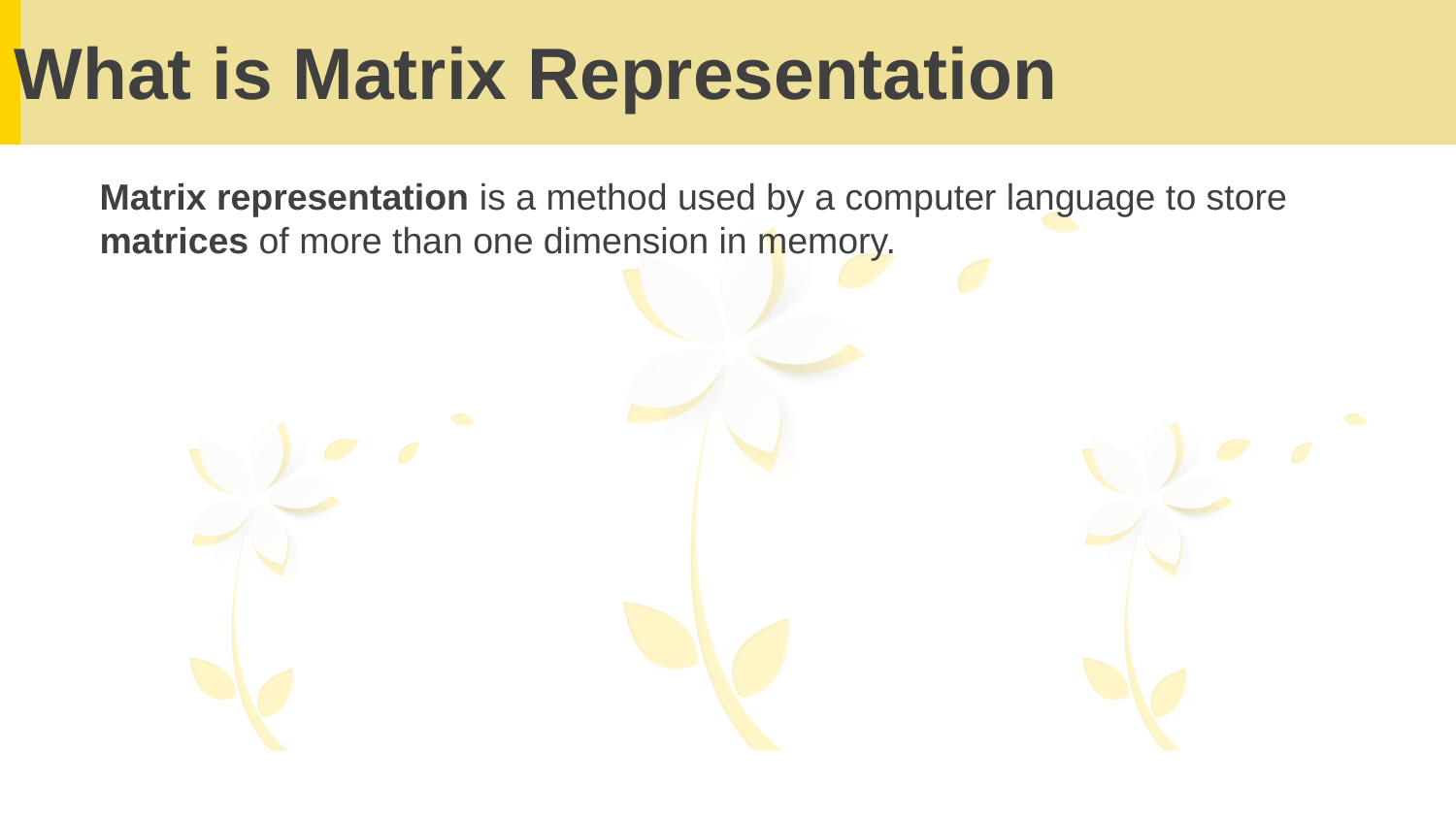

# What is Matrix Representation
Matrix representation is a method used by a computer language to store matrices of more than one dimension in memory.